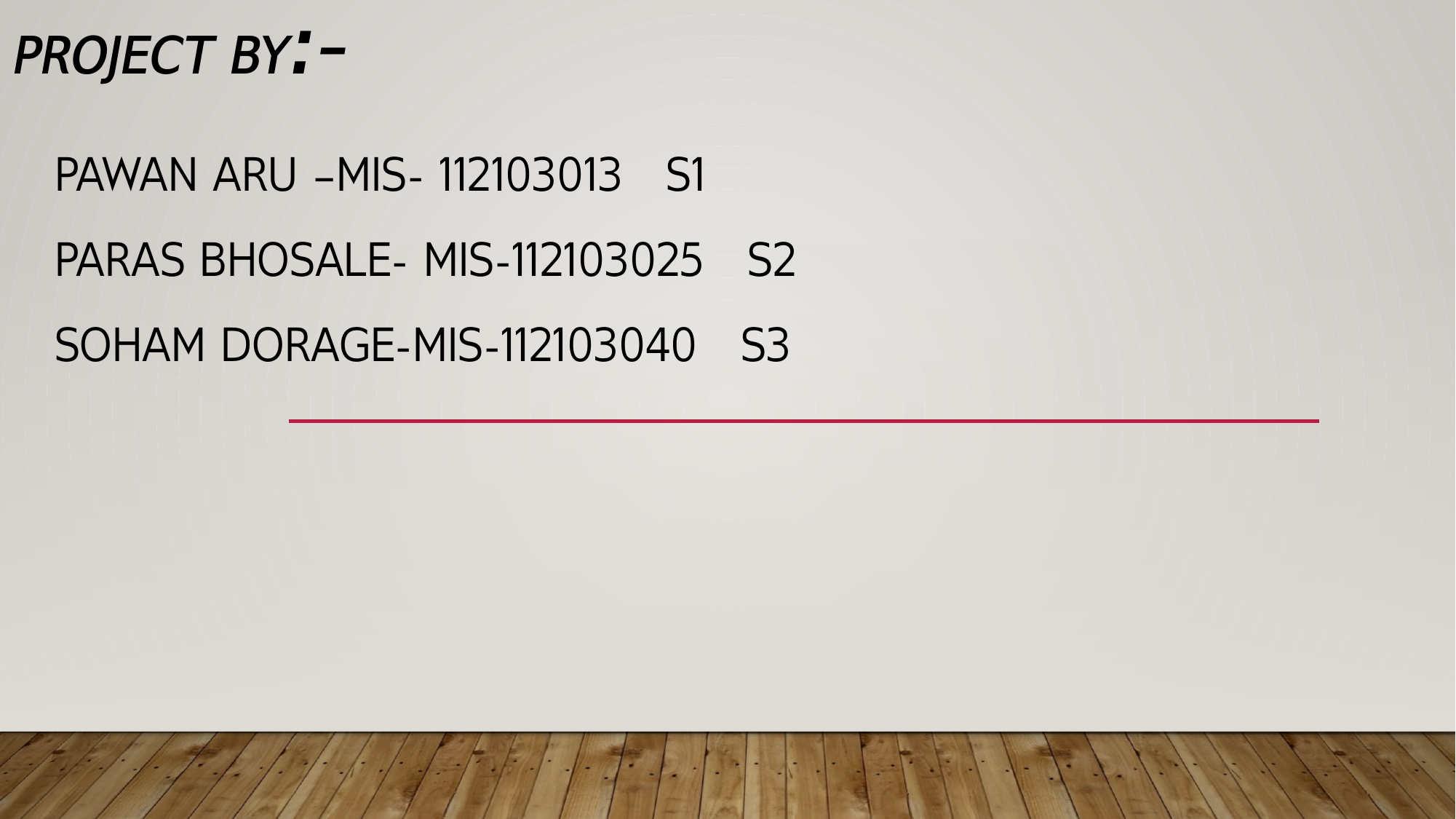

# Project by:-
Pawan aru –mis- 112103013   s1
Paras Bhosale- mis-112103025   s2
Soham dorage-mis-112103040   s3